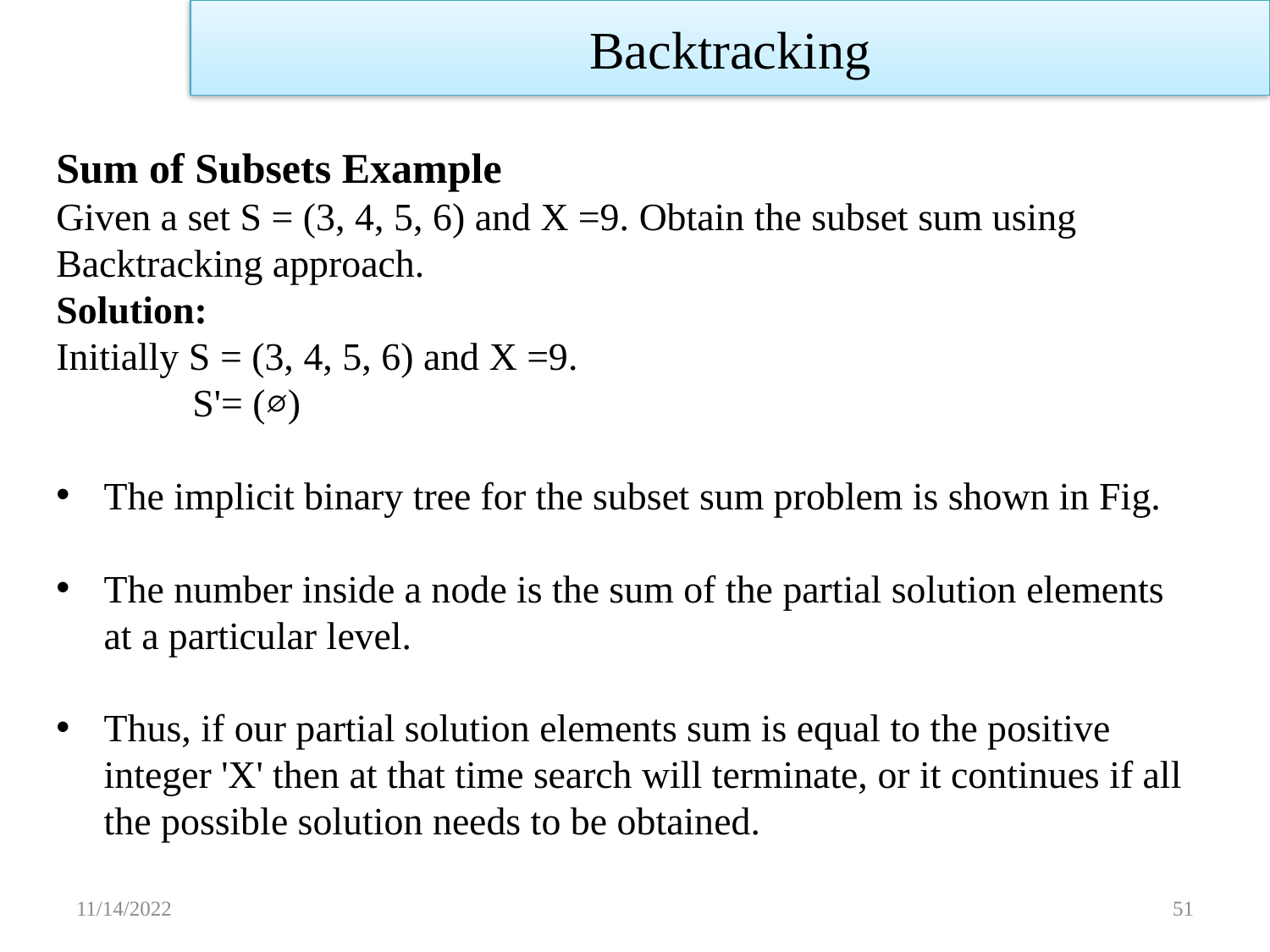

Backtracking
Sum of Subsets Example
Given a set S = (3, 4, 5, 6) and X =9. Obtain the subset sum using Backtracking approach.
Solution:
Initially S = (3, 4, 5, 6) and X =9.
              S'= (∅)

The implicit binary tree for the subset sum problem is shown in Fig.

The number inside a node is the sum of the partial solution elements at a particular level.

Thus, if our partial solution elements sum is equal to the positive integer 'X' then at that time search will terminate, or it continues if all the possible solution needs to be obtained.

11/14/2022
51